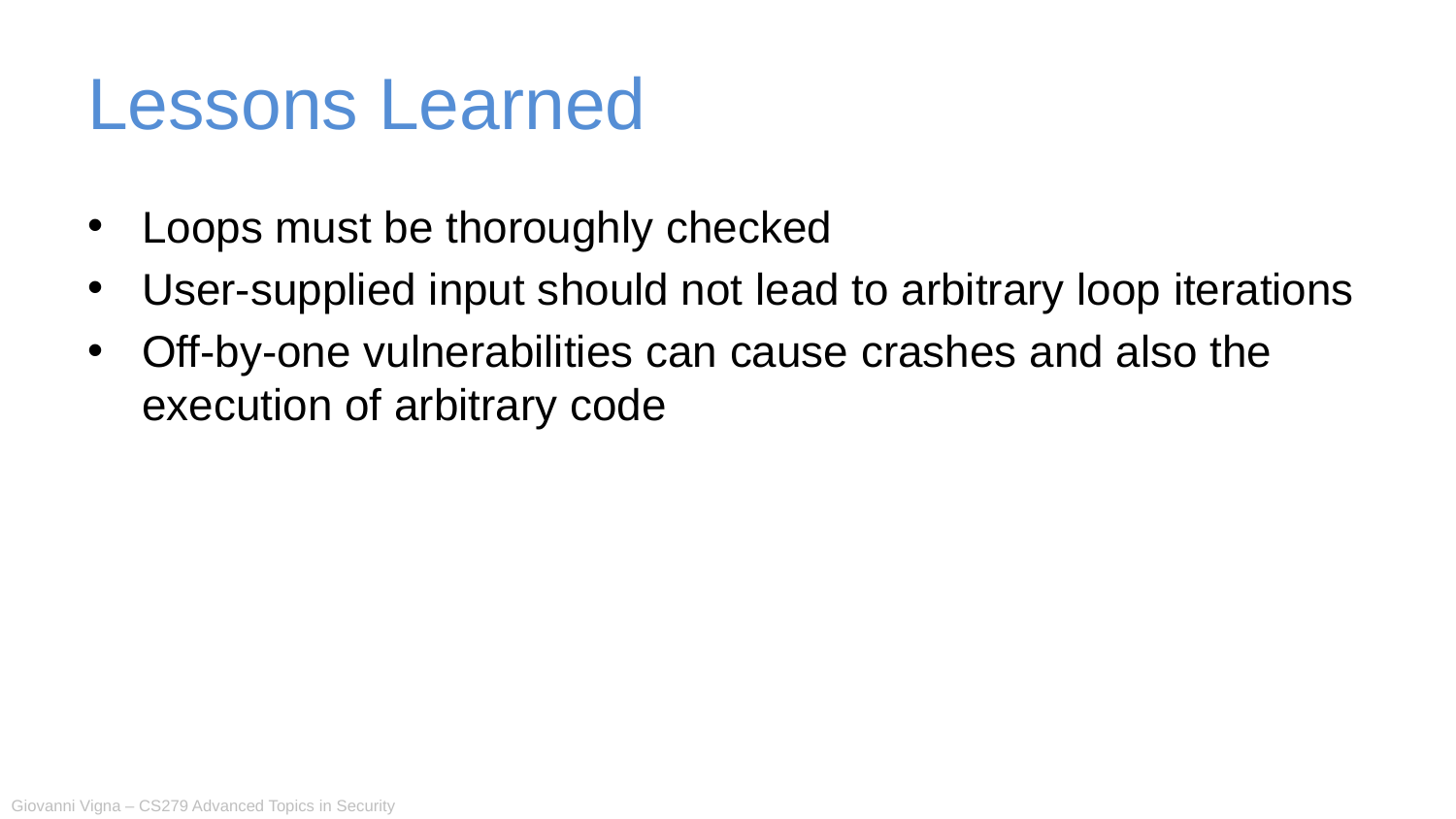

# Lessons Learned
Loops must be thoroughly checked
User-supplied input should not lead to arbitrary loop iterations
Off-by-one vulnerabilities can cause crashes and also the execution of arbitrary code